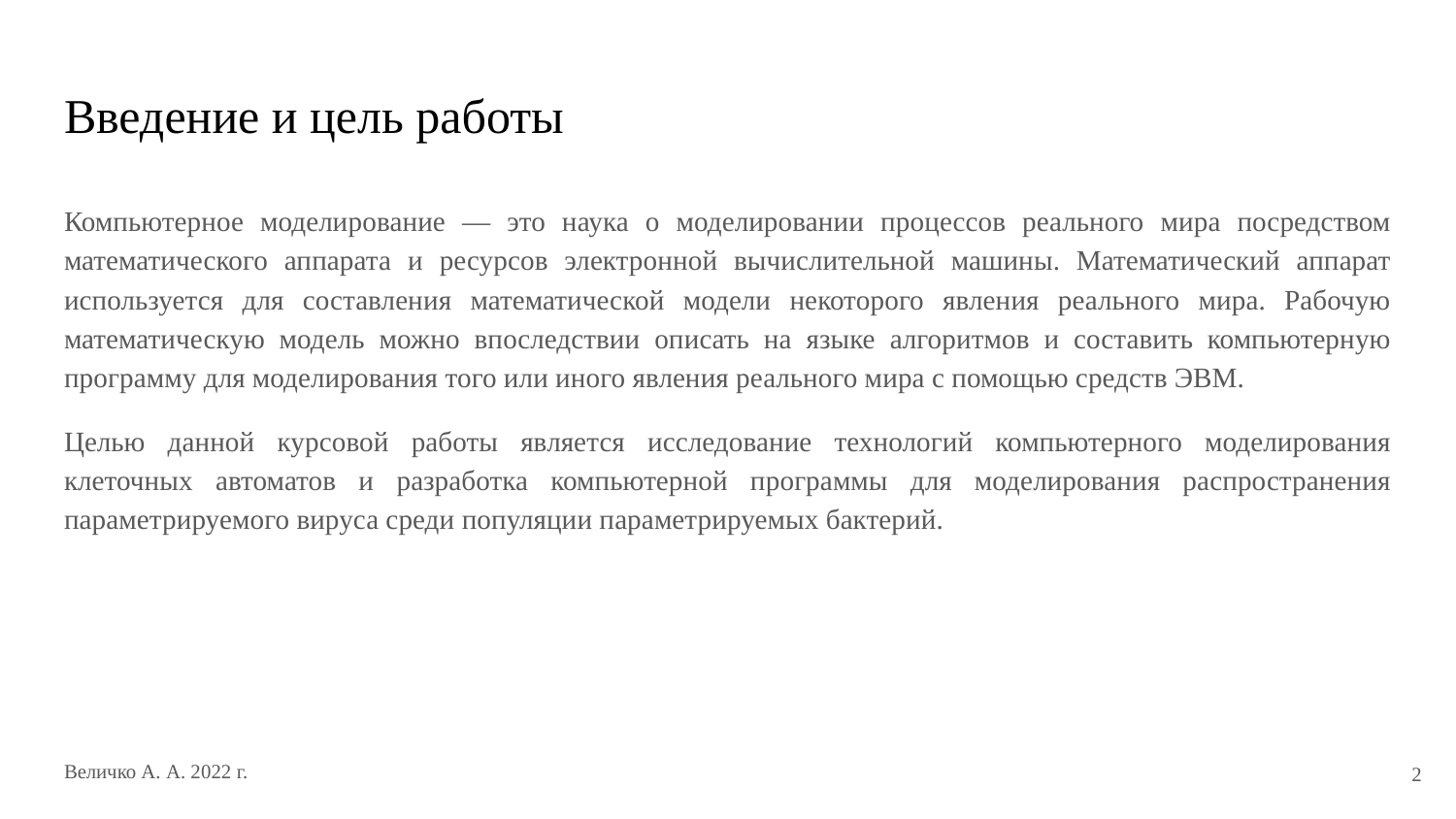

# Введение и цель работы
Компьютерное моделирование — это наука о моделировании процессов реального мира посредством математического аппарата и ресурсов электронной вычислительной машины. Математический аппарат используется для составления математической модели некоторого явления реального мира. Рабочую математическую модель можно впоследствии описать на языке алгоритмов и составить компьютерную программу для моделирования того или иного явления реального мира с помощью средств ЭВМ.
Целью данной курсовой работы является исследование технологий компьютерного моделирования клеточных автоматов и разработка компьютерной программы для моделирования распространения параметрируемого вируса среди популяции параметрируемых бактерий.
2